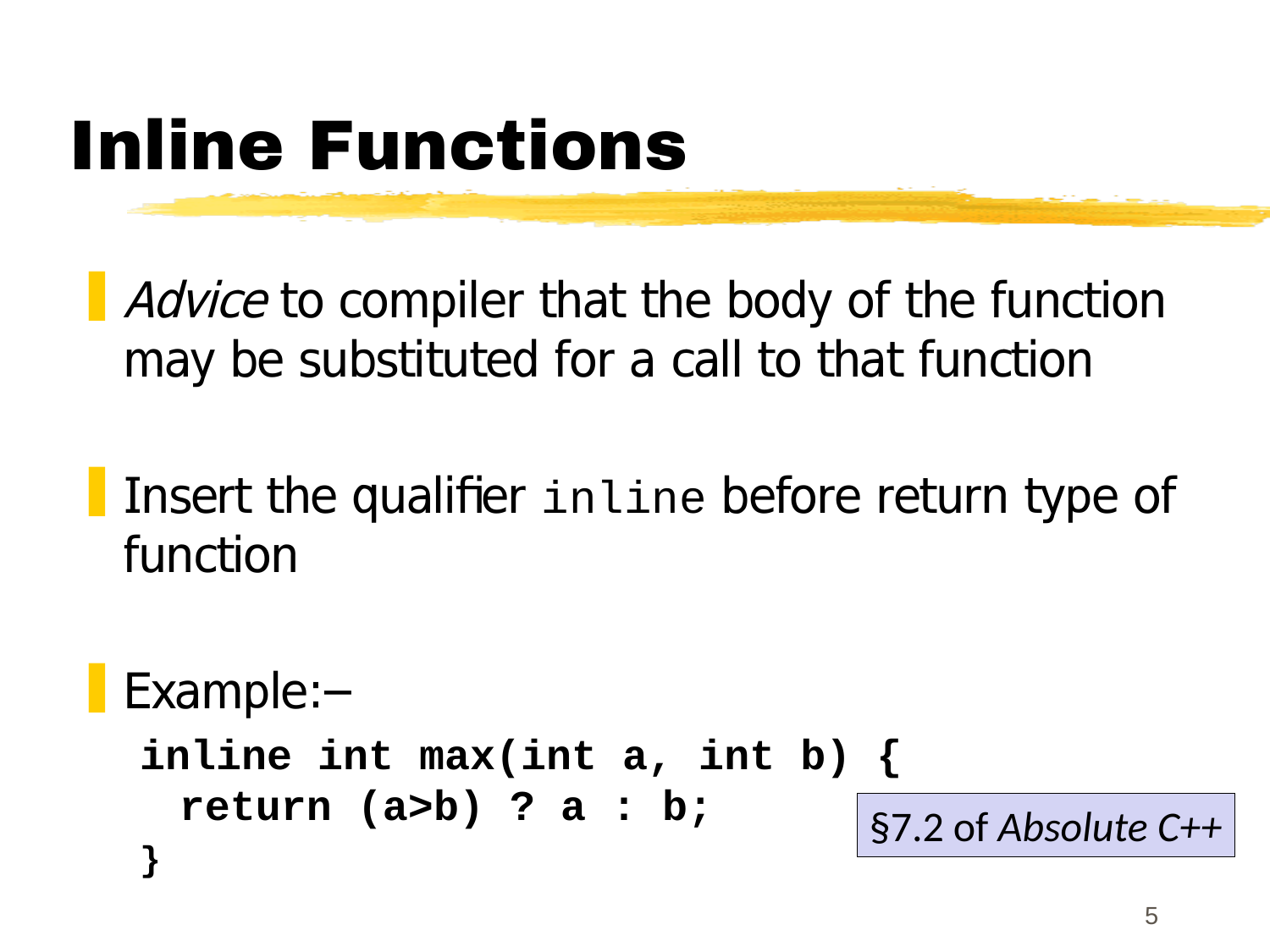

# Inline Functions
Advice to compiler that the body of the function may be substituted for a call to that function

Insert the qualifier inline before return type of function

Example:–
inline int max(int a, int b) {
return (a>b) ? a : b;
}
§7.2 of Absolute C++
5